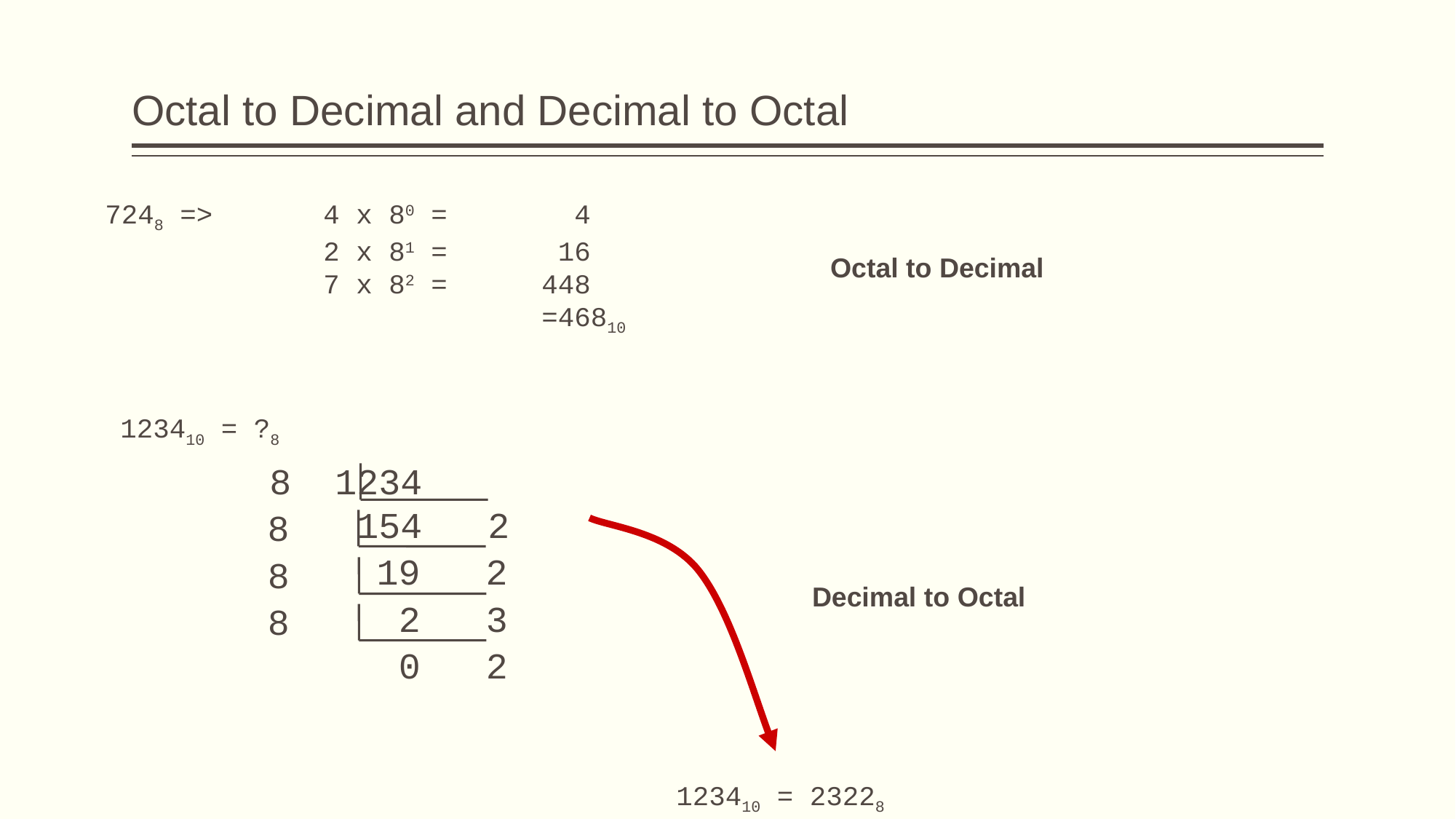

# Octal to Decimal and Decimal to Octal
7248 => 	4 x 80 = 	  4
		2 x 81 = 	 16
		7 x 82 = 	448
				=46810
Octal to Decimal
123410 = ?8
8  1234
    154   2

8
     19   2

8
      2   3

Decimal to Octal
8
      0   2

123410 = 23228